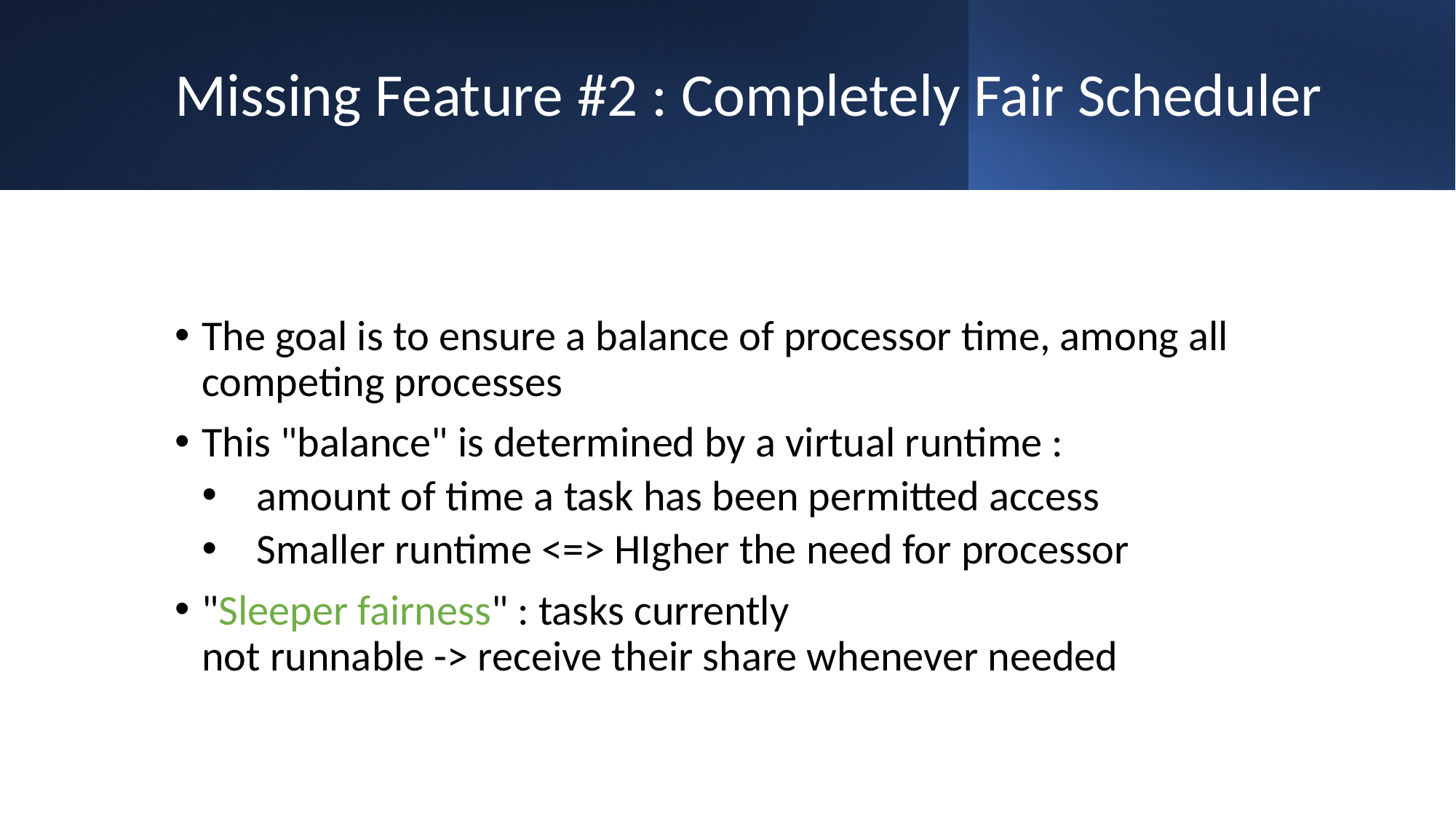

# Missing Feature #2 : Completely Fair Scheduler
The goal is to ensure a balance of processor time, among all competing processes
This "balance" is determined by a virtual runtime :
amount of time a task has been permitted access
Smaller runtime <=> HIgher the need for processor
"Sleeper fairness" : tasks currently
not runnable -> receive their share whenever needed